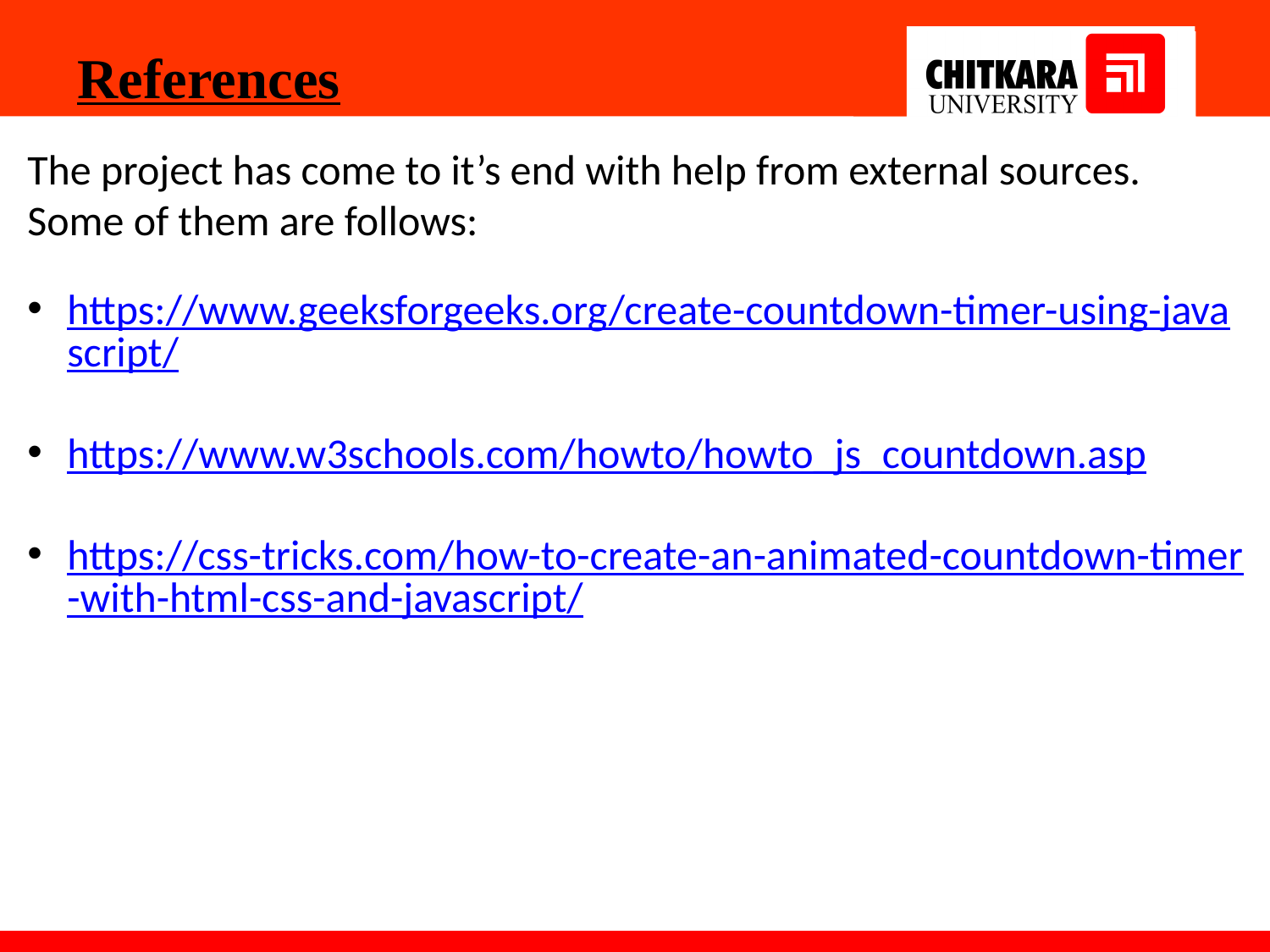

References

The project has come to it’s end with help from external sources.
Some of them are follows:

https://www.geeksforgeeks.org/create-countdown-timer-using-javascript/

https://www.w3schools.com/howto/howto_js_countdown.asp

https://css-tricks.com/how-to-create-an-animated-countdown-timer-with-html-css-and-javascript/